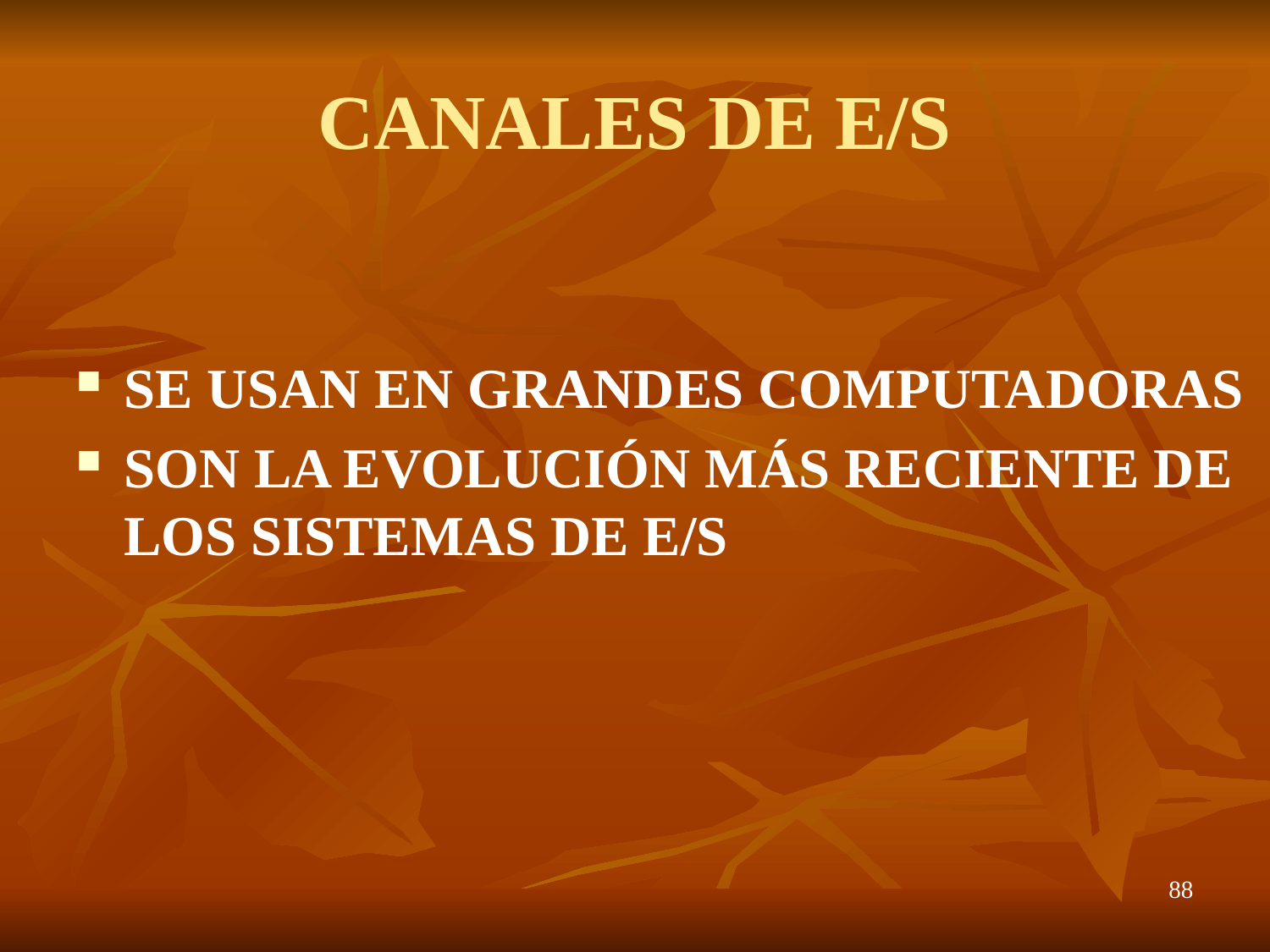

# CANALES DE E/S
SE USAN EN GRANDES COMPUTADORAS
SON LA EVOLUCIÓN MÁS RECIENTE DE LOS SISTEMAS DE E/S

88